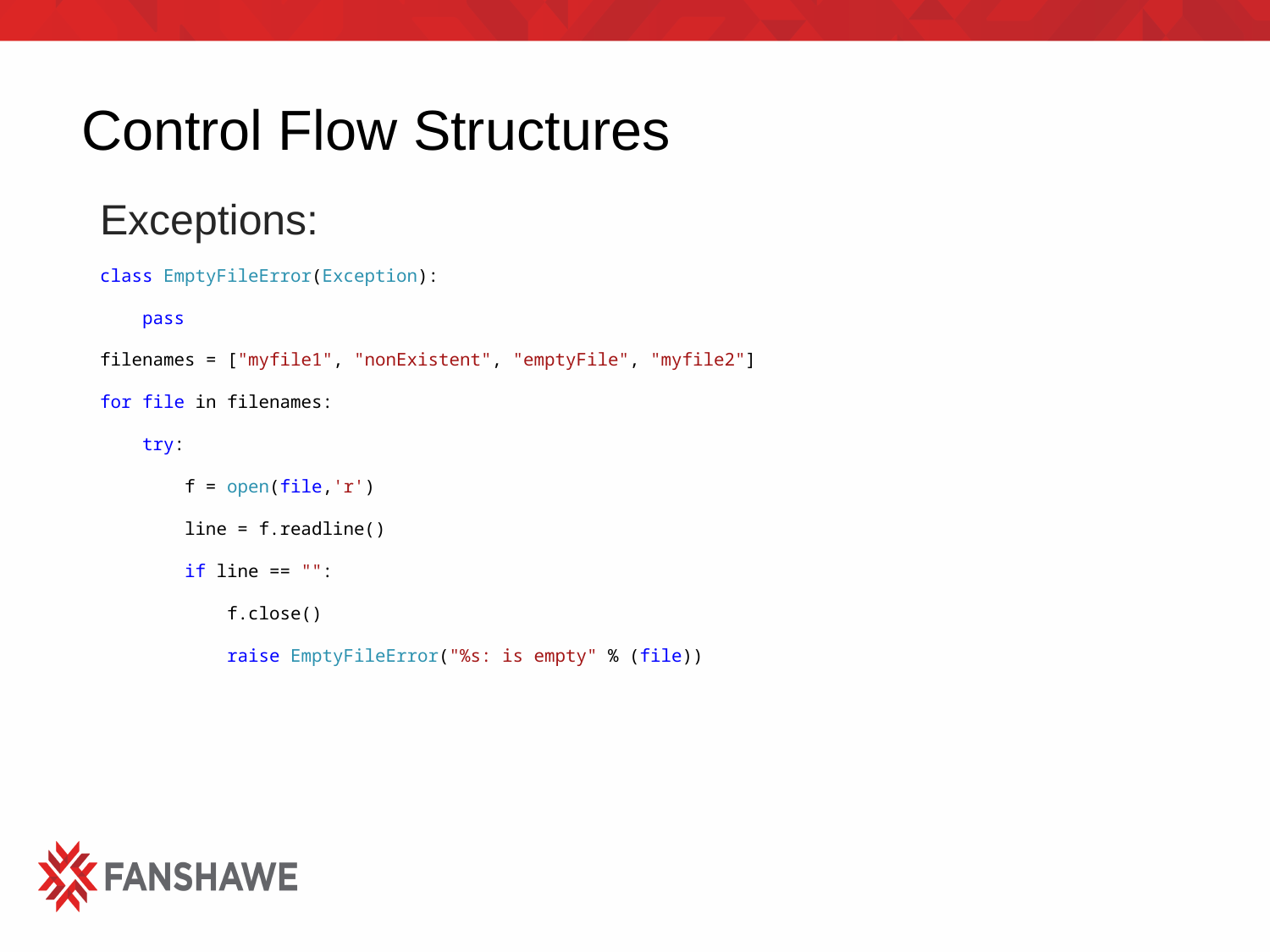

# Control Flow Structures
Exceptions:
class EmptyFileError(Exception):
    pass
filenames = ["myfile1", "nonExistent", "emptyFile", "myfile2"]
for file in filenames:
    try:
        f = open(file,'r')
        line = f.readline()
        if line == "":
            f.close()
            raise EmptyFileError("%s: is empty" % (file))